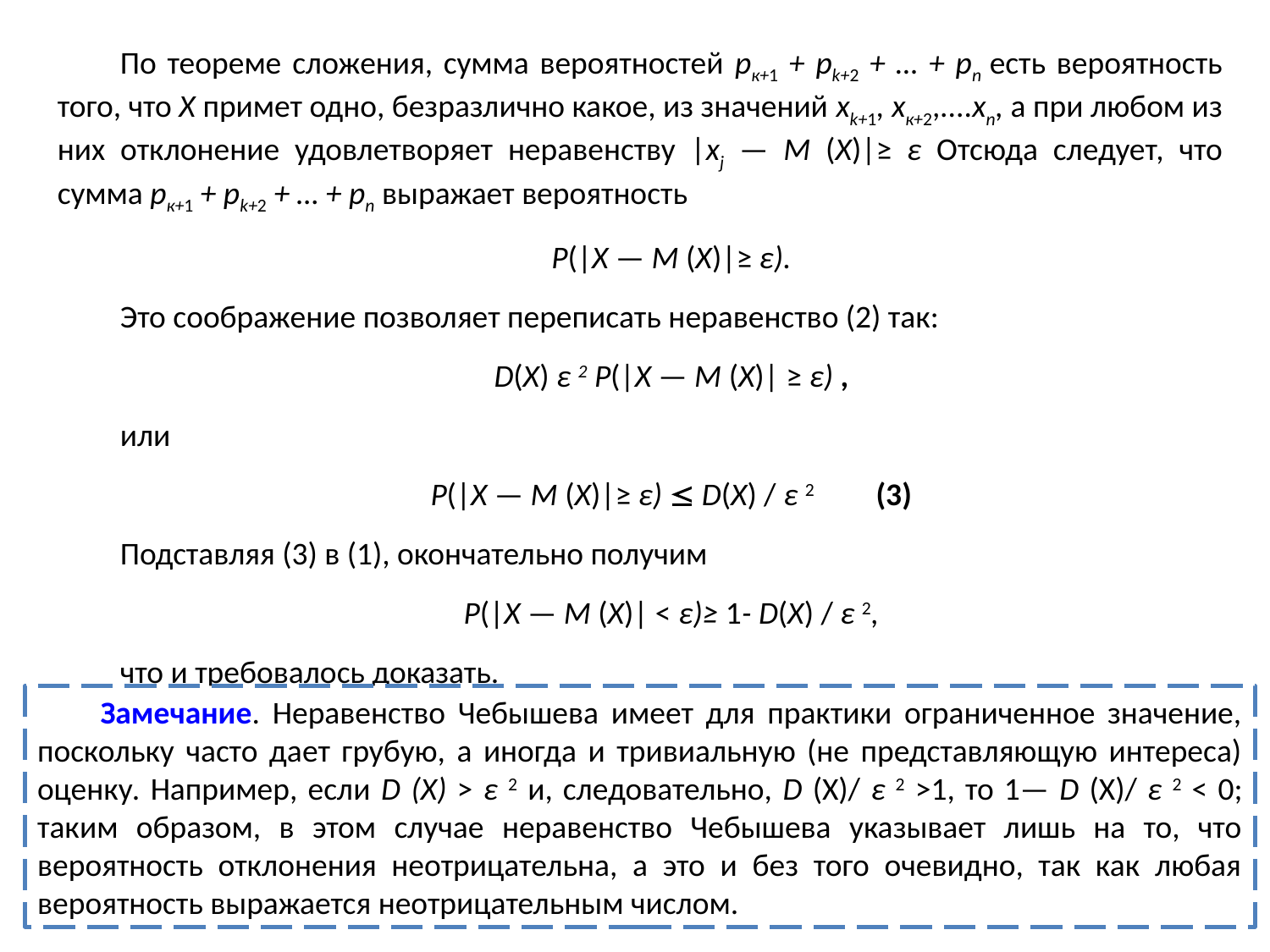

По теореме сложения, сумма вероятностей рк+1 + pk+2 + … + рn есть вероятность того, что X примет одно, безразлично какое, из значений xk+1, хк+2,....хn, а при любом из них отклонение удовлетворяет неравенству |xj — М (Х)|≥ ε Отсюда следует, что сумма рк+1 + pk+2 + … + рn выражает вероятность
P(|X — М (Х)|≥ ε).
Это соображение позволяет переписать неравенство (2) так:
D(X) ε 2 P(|X — М (Х)| ≥ ε) ,
или
P(|X — М (Х)|≥ ε) ≤ D(X) / ε 2         (3)
Подставляя (3) в (1), окончательно получим
P(|X — М (Х)| < ε)≥ 1- D(X) / ε 2,
что и требовалось доказать.

Замечание. Неравенство Чебышева имеет для практики ограниченное значение, поскольку часто дает грубую, а иногда и тривиальную (не представляющую интереса) оценку. Например, если D (X) > ε 2 и, следовательно, D (Х)/ ε 2 >1, то 1— D (Х)/ ε 2 < 0; таким образом, в этом случае неравенство Чебышева указывает лишь на то, что вероятность отклонения неотрицательна, а это и без того очевидно, так как любая вероятность выражается неотрицательным числом.